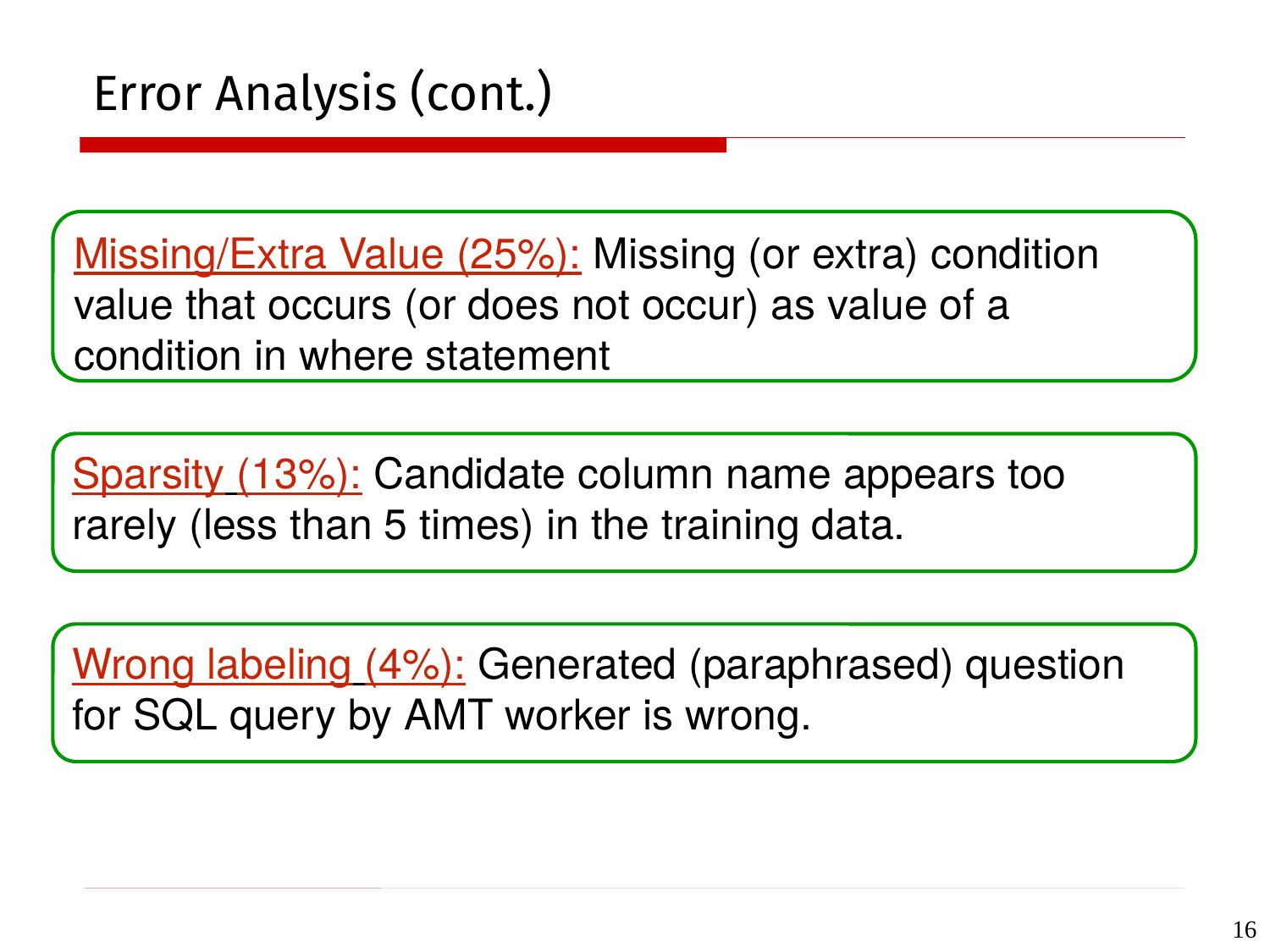

# Error Analysis (cont.)
Missing/Extra Value (25%): Missing (or extra) condition value that occurs (or does not occur) as value of a condition in where statement
Sparsity (13%): Candidate column name appears too rarely (less than 5 times) in the training data.
Wrong labeling (4%): Generated (paraphrased) question for SQL query by AMT worker is wrong.
16